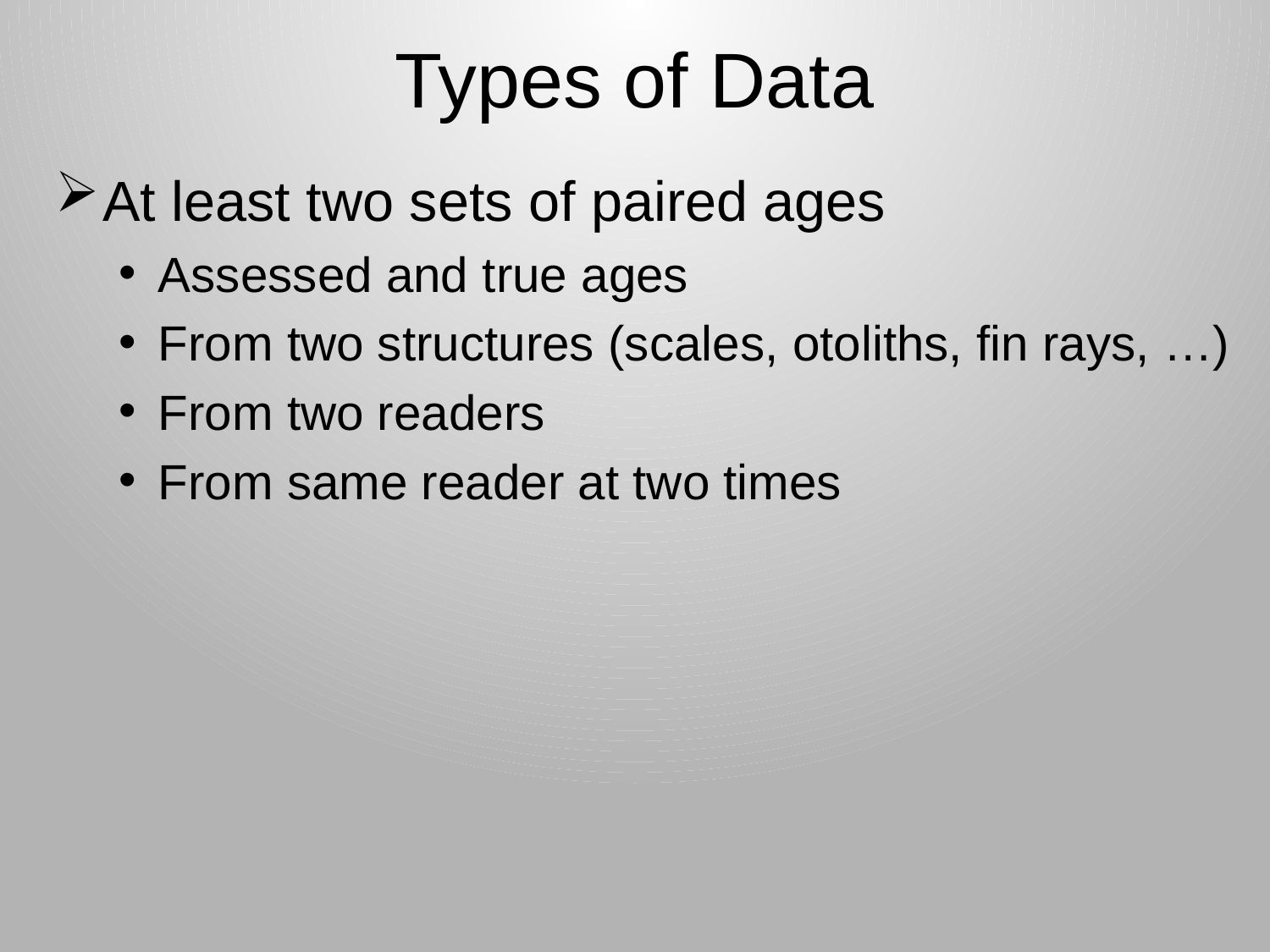

# Types of Data
At least two sets of paired ages
Assessed and true ages
From two structures (scales, otoliths, fin rays, …)
From two readers
From same reader at two times
3
AFS15 - Age Comparisons